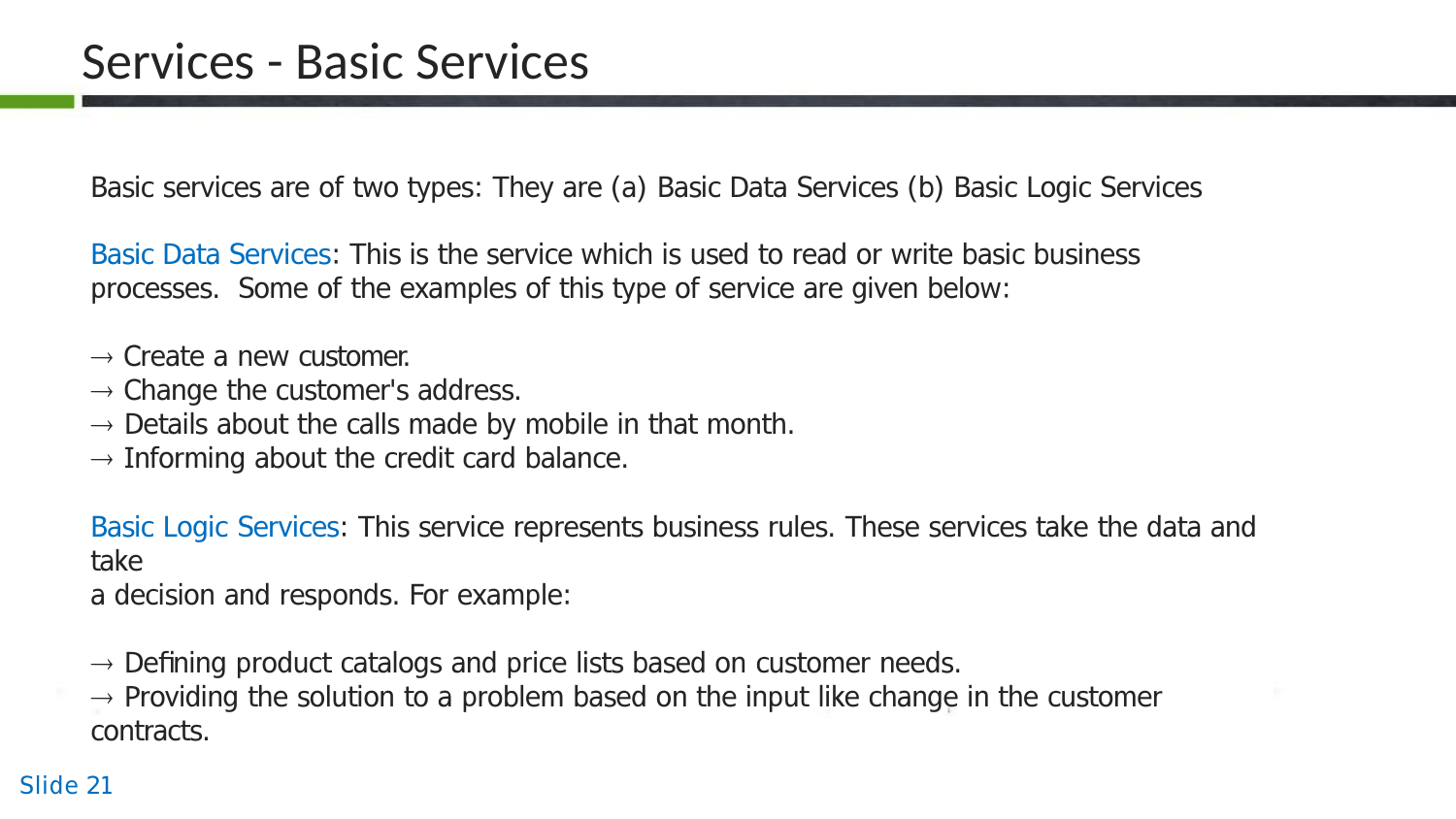

# Services - Basic Services

Basic services are of two types: They are (a) Basic Data Services (b) Basic Logic Services

Basic Data Services: This is the service which is used to read or write basic business processes.  Some of the examples of this type of service are given below:

→ Create a new customer.
→ Change the customer's address.
→ Details about the calls made by mobile in that month.
→ Informing about the credit card balance.

Basic Logic Services: This service represents business rules. These services take the data and take
a decision and responds. For example:

→ Defining product catalogs and price lists based on customer needs.
→ Providing the solution to a problem based on the input like change in the customer contracts.
Slide 21